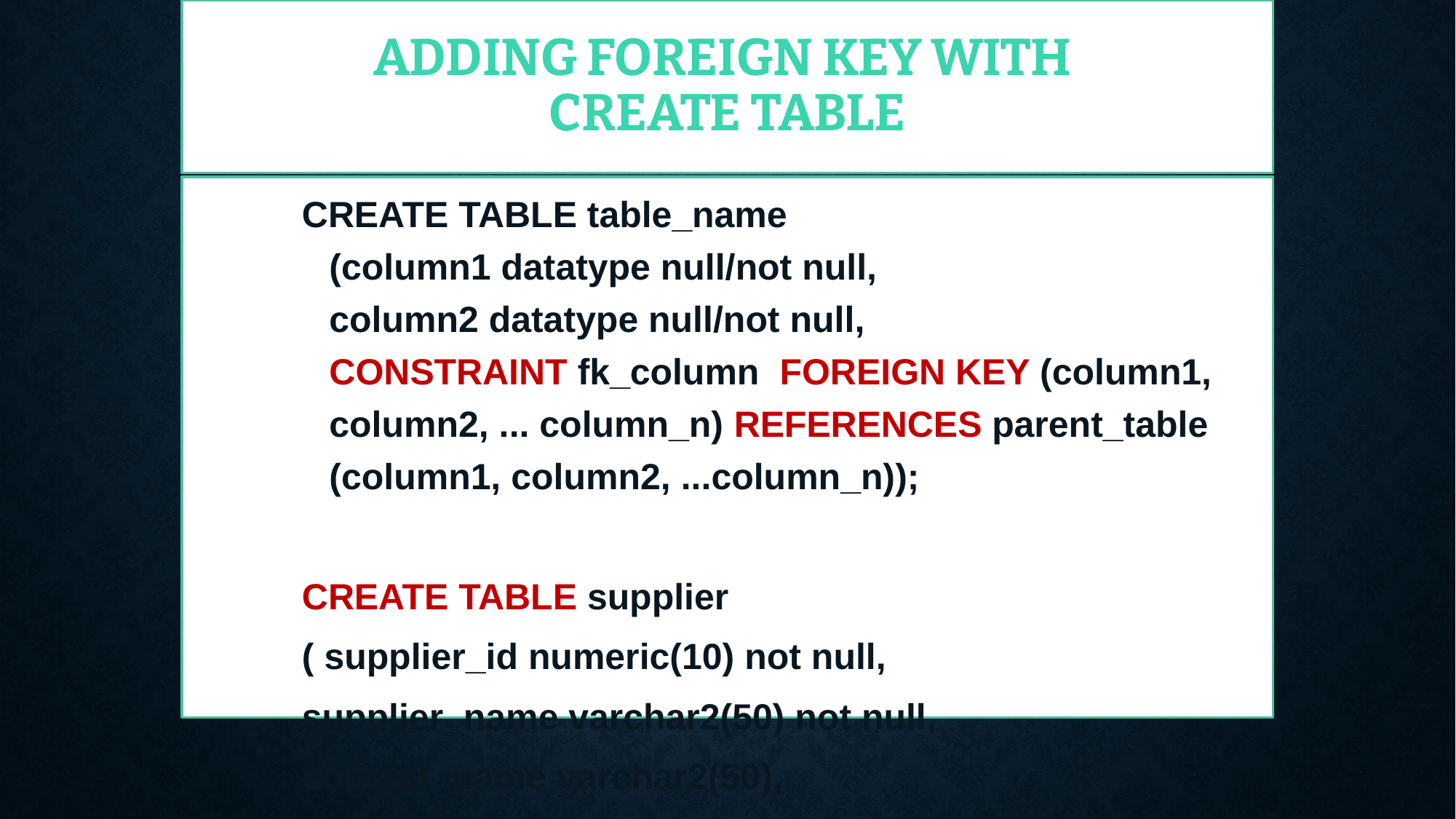

# Adding foreign key with create table
CREATE TABLE table_name
(column1 datatype null/not null,
column2 datatype null/not null,
CONSTRAINT fk_column  FOREIGN KEY (column1, column2, ... column_n) REFERENCES parent_table (column1, column2, ...column_n));

CREATE TABLE supplier
( supplier_id numeric(10) not null,
supplier_name varchar2(50) not null,
contact_name varchar2(50),
CONSTRAINT supplier_pk PRIMARY KEY (supplier_id) );